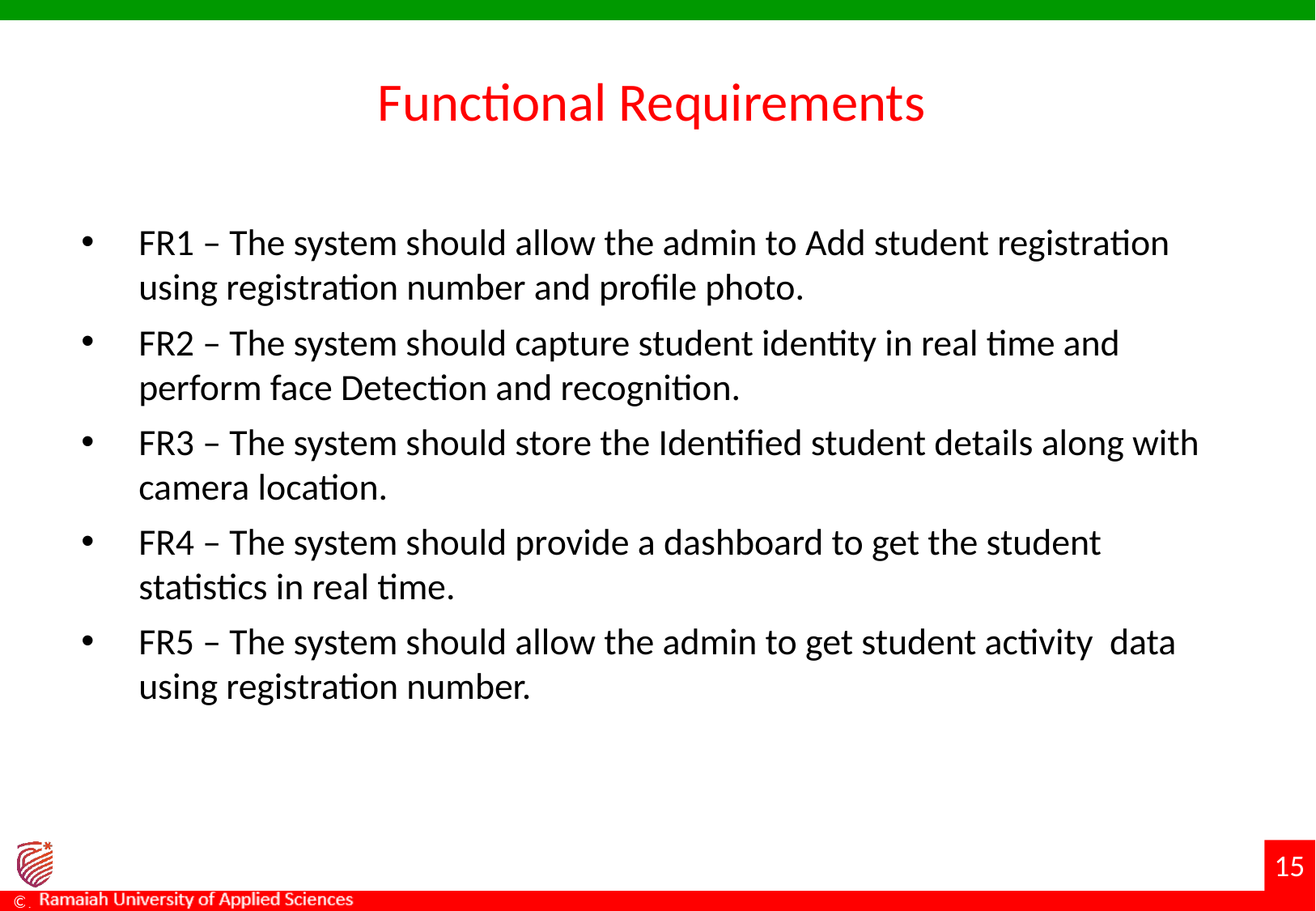

# Functional Requirements
FR1 – The system should allow the admin to Add student registration using registration number and profile photo.
FR2 – The system should capture student identity in real time and perform face Detection and recognition.
FR3 – The system should store the Identified student details along with camera location.
FR4 – The system should provide a dashboard to get the student statistics in real time.
FR5 – The system should allow the admin to get student activity  data using registration number.